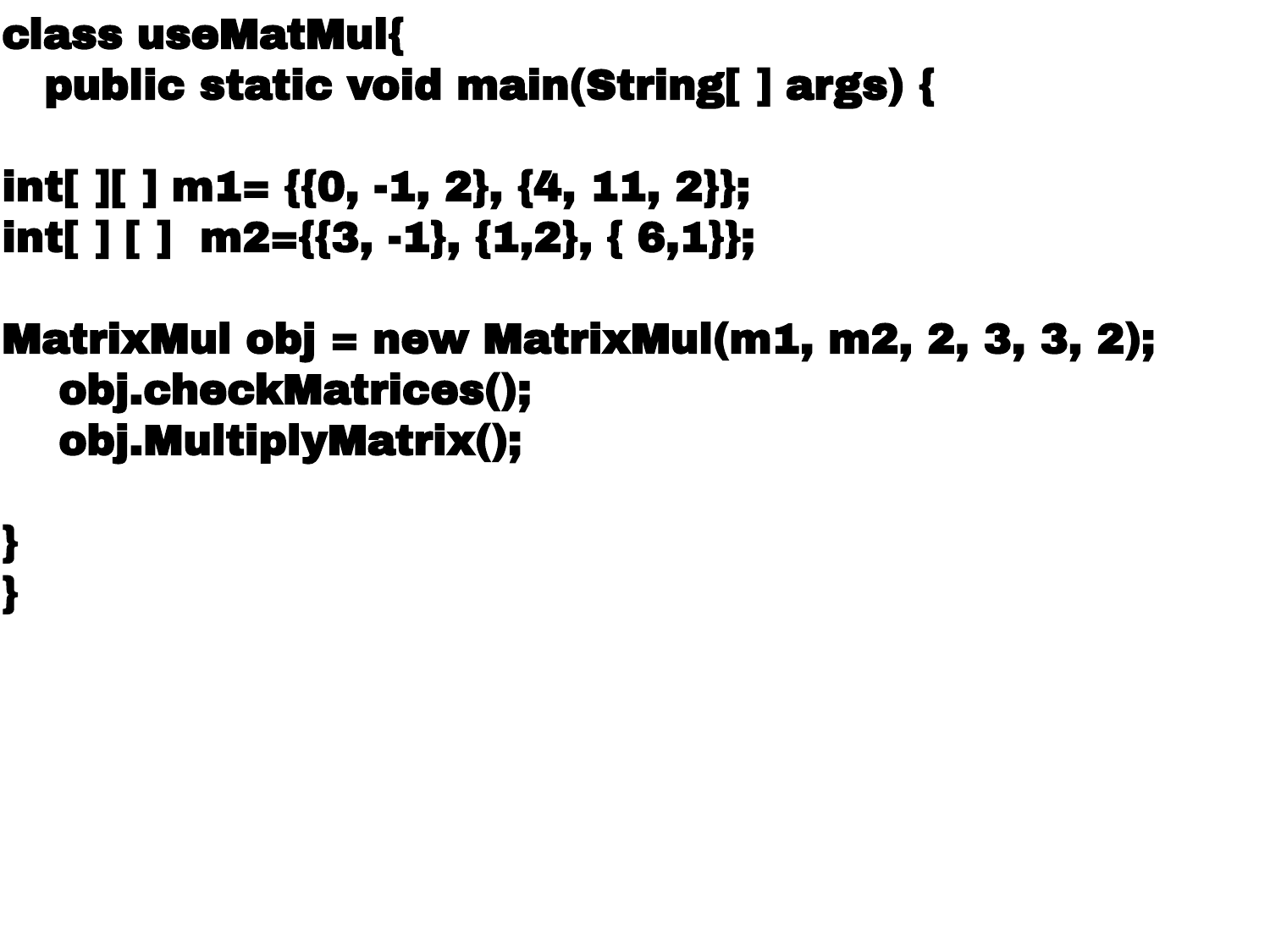

class useMatMul{
   public static void main(String[ ] args) {

int[ ][ ] m1= {{0, -1, 2}, {4, 11, 2}};
int[ ] [ ]  m2={{3, -1}, {1,2}, { 6,1}};

MatrixMul obj = new MatrixMul(m1, m2, 2, 3, 3, 2);
    obj.checkMatrices();
    obj.MultiplyMatrix();

}
}